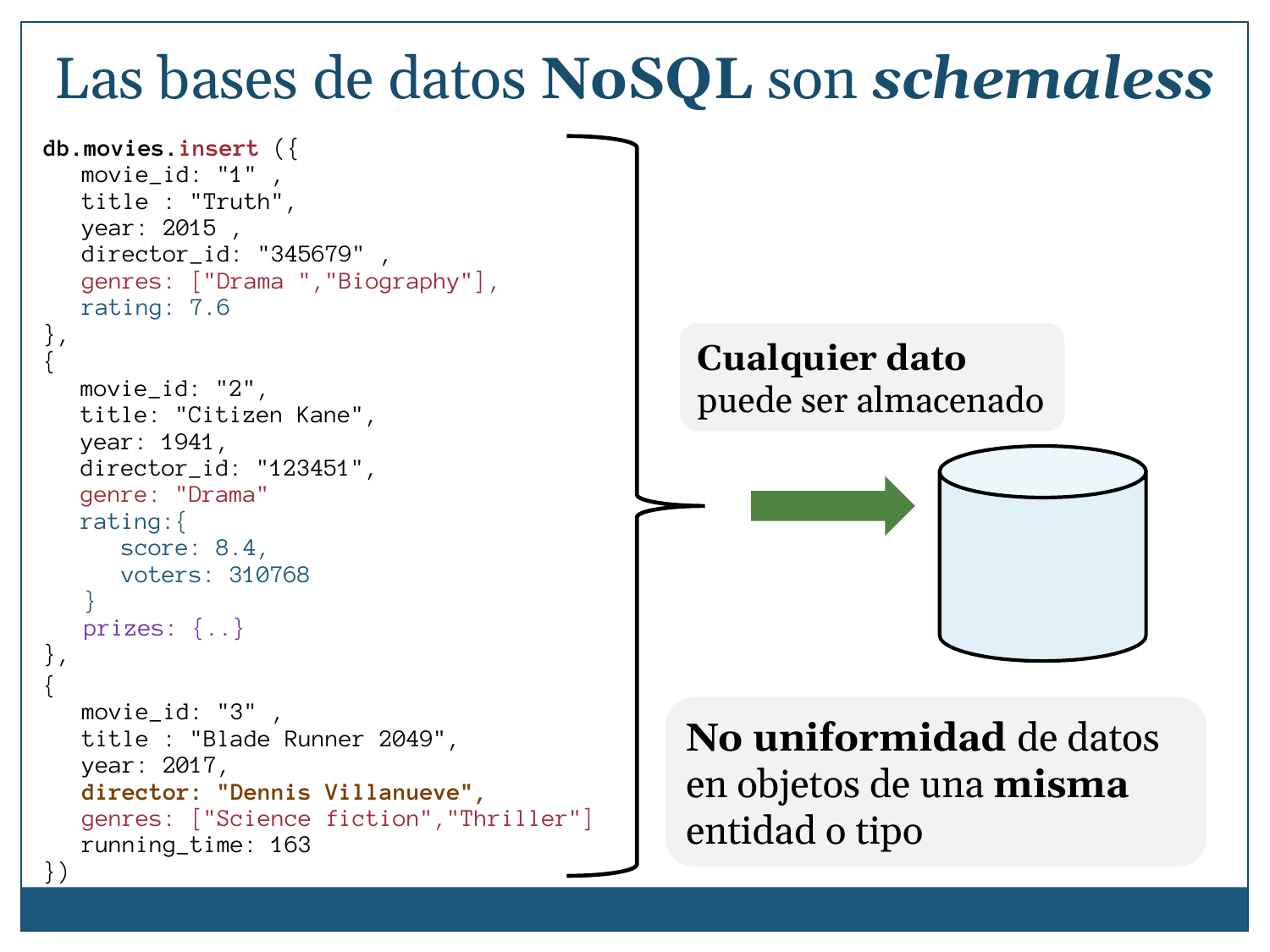

Las bases de datos NoSQL son schemaless
db.movies.insert ({
 movie_id: "1" ,
 title : "Truth",
 year: 2015 ,
 director_id: "345679" ,
 genres: ["Drama ","Biography"],
 rating: 7.6
},

Cualquier dato
puede ser almacenado
{
movie_id: "2",
title: "Citizen Kane",
year: 1941,
director_id: "123451",
genre: "Drama"
rating:{
   score: 8.4,
   voters: 310768
   }
   prizes: {..}
},

{
 movie_id: "3" ,
 title : "Blade Runner 2049",
 year: 2017,
 director: "Dennis Villanueve",
 genres: ["Science fiction","Thriller"]
 running_time: 163
})
No uniformidad de datos en objetos de una misma entidad o tipo